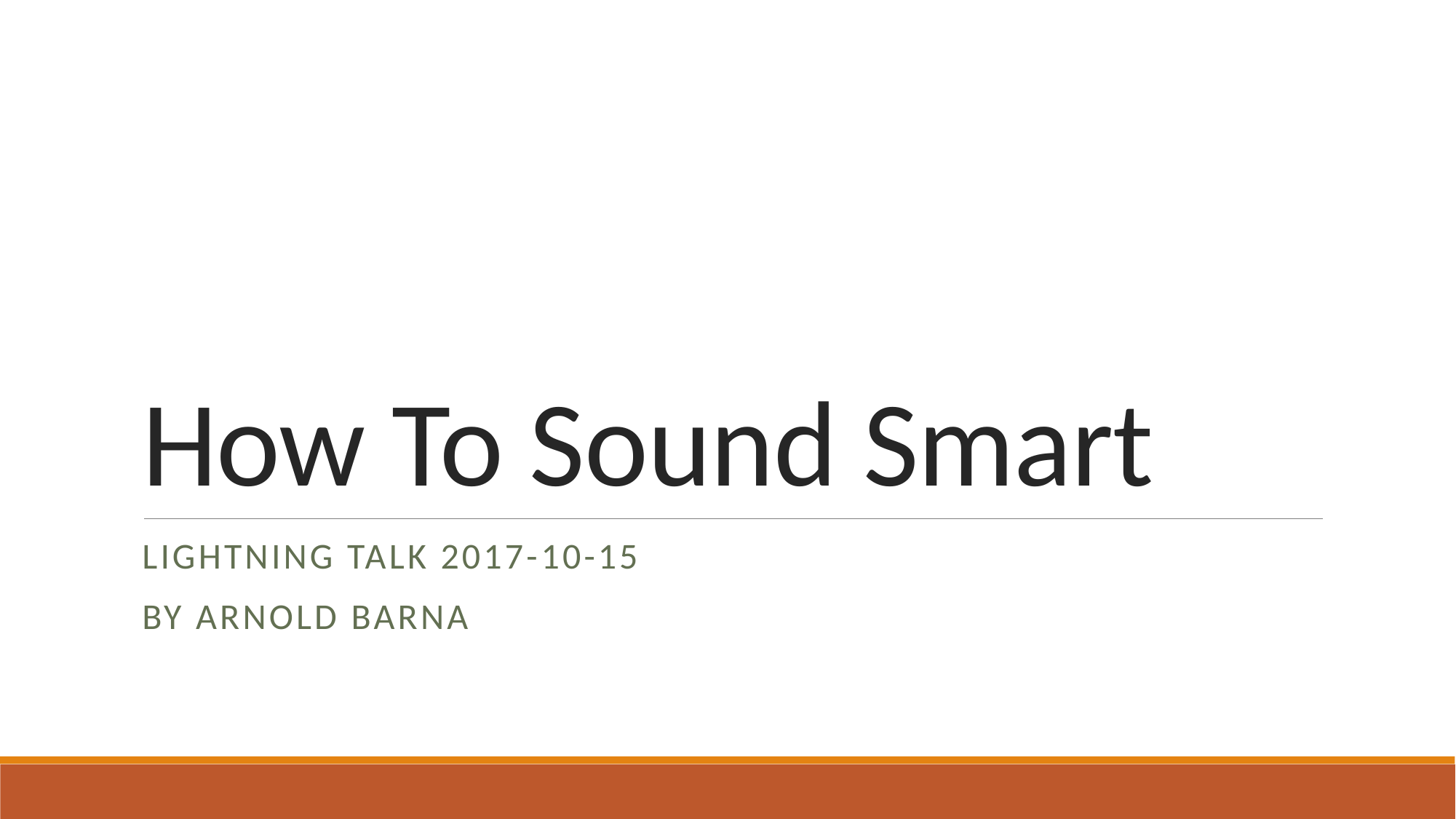

# How To Sound Smart
Lightning talk 2017-10-15
By Arnold BARNA